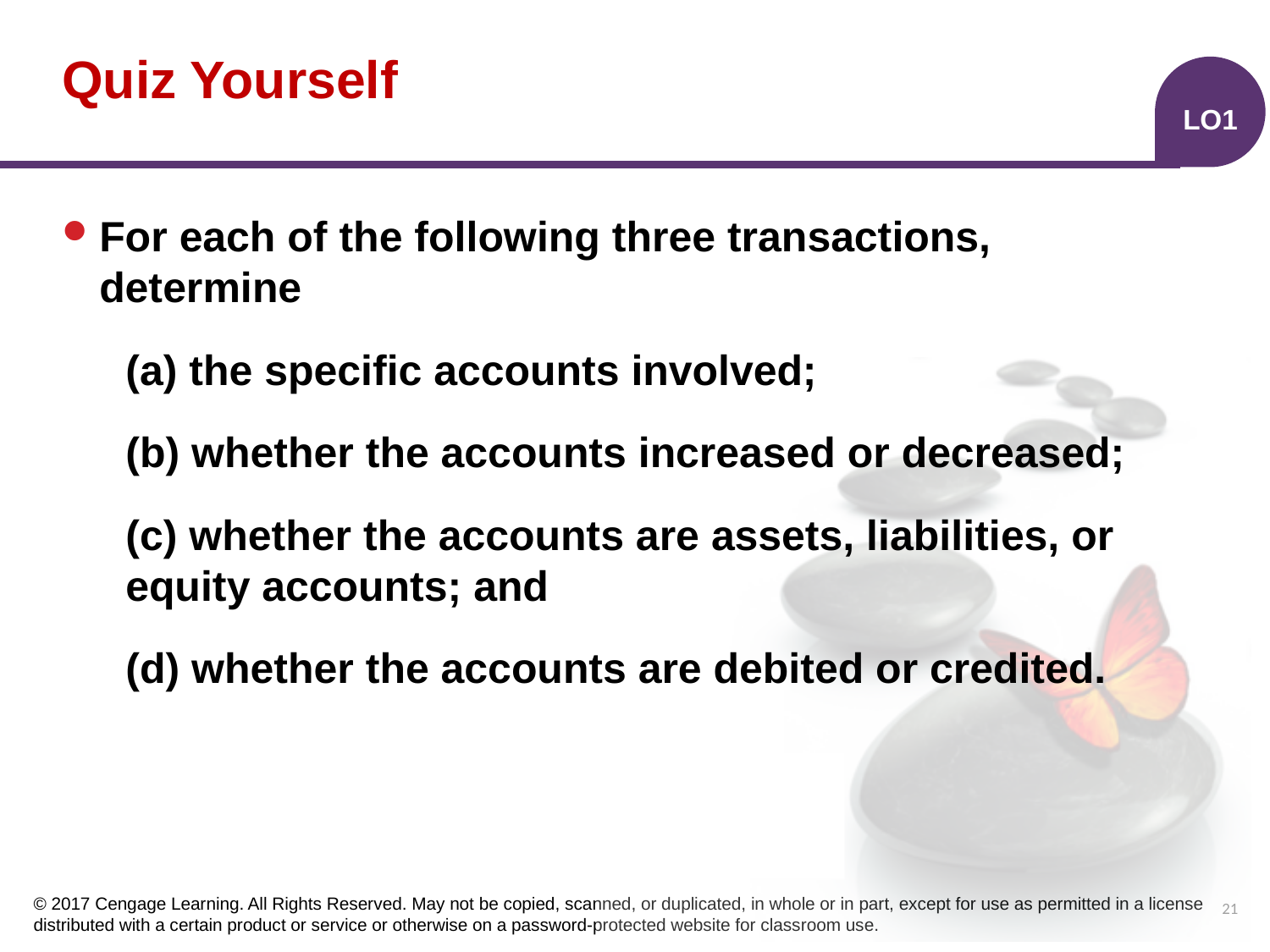

# Quiz Yourself
LO1
For each of the following three transactions, determine
(a) the specific accounts involved;
(b) whether the accounts increased or decreased;
(c) whether the accounts are assets, liabilities, or 	equity accounts; and
(d) whether the accounts are debited or credited.
21